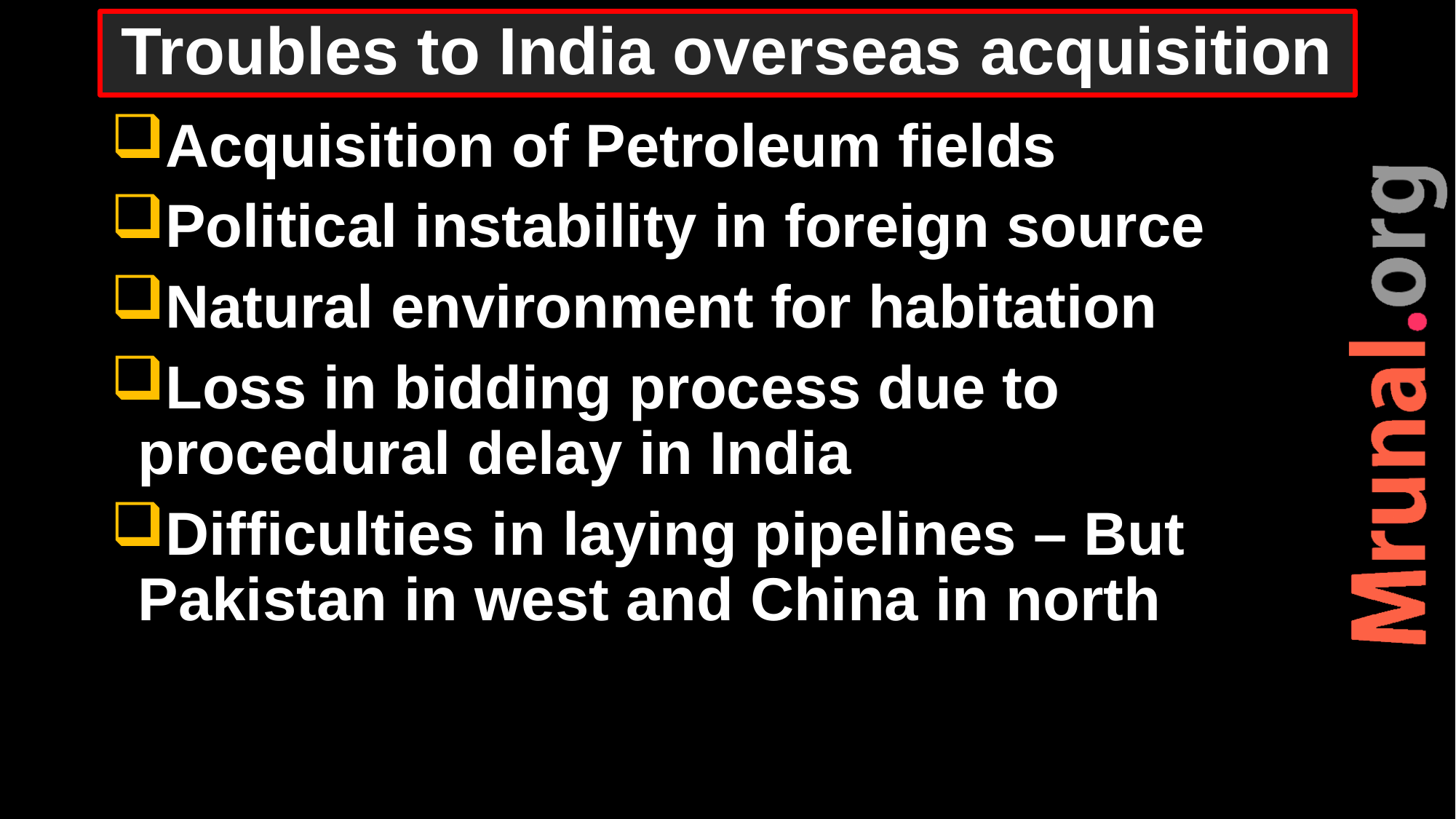

# Troubles to India overseas acquisition
Acquisition of Petroleum fields
Political instability in foreign source
Natural environment for habitation
Loss in bidding process due to procedural delay in India
Difficulties in laying pipelines – But Pakistan in west and China in north